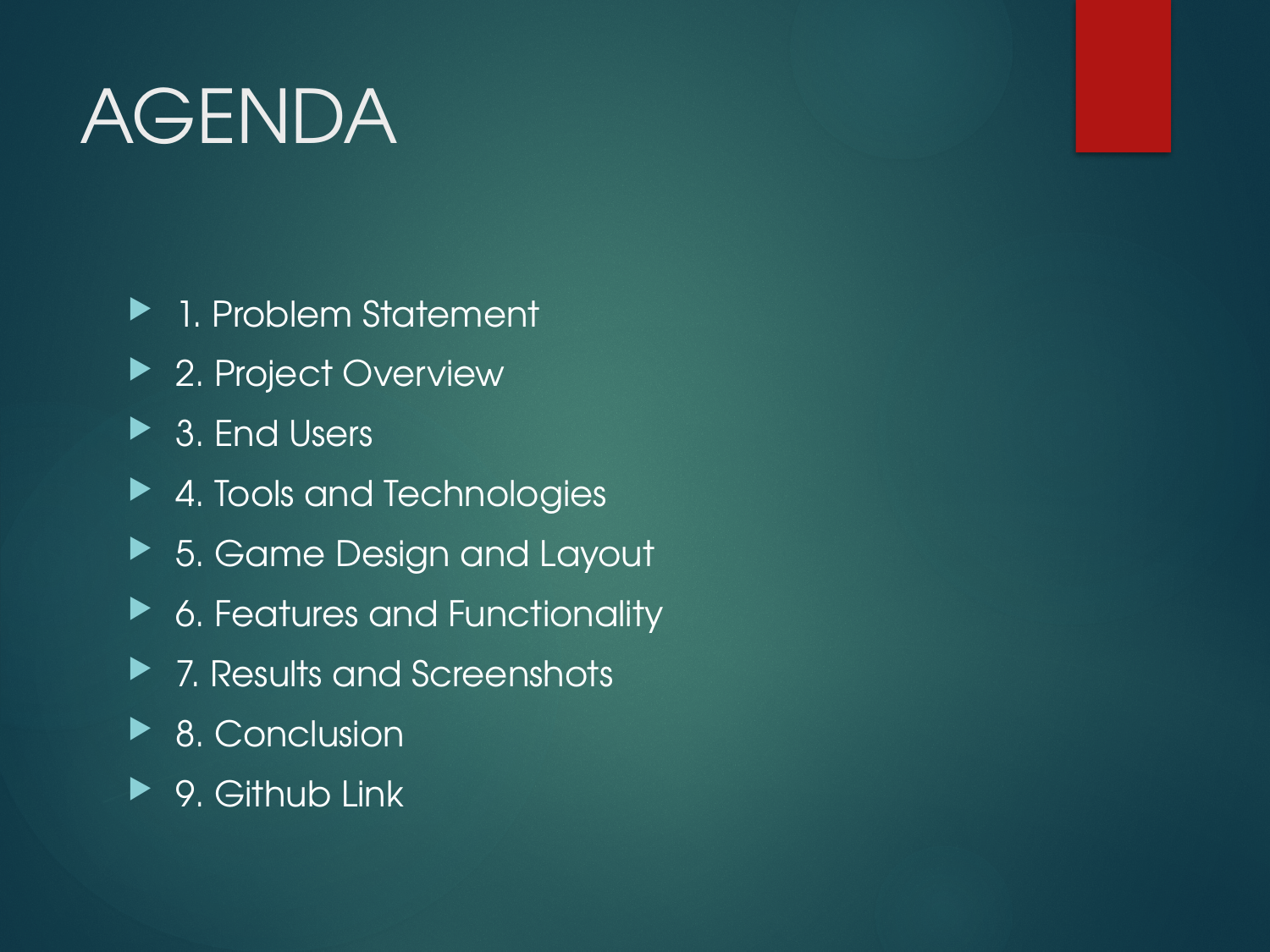

# AGENDA
1. Problem Statement
2. Project Overview
3. End Users
4. Tools and Technologies
5. Game Design and Layout
6. Features and Functionality
7. Results and Screenshots
8. Conclusion
9. Github Link